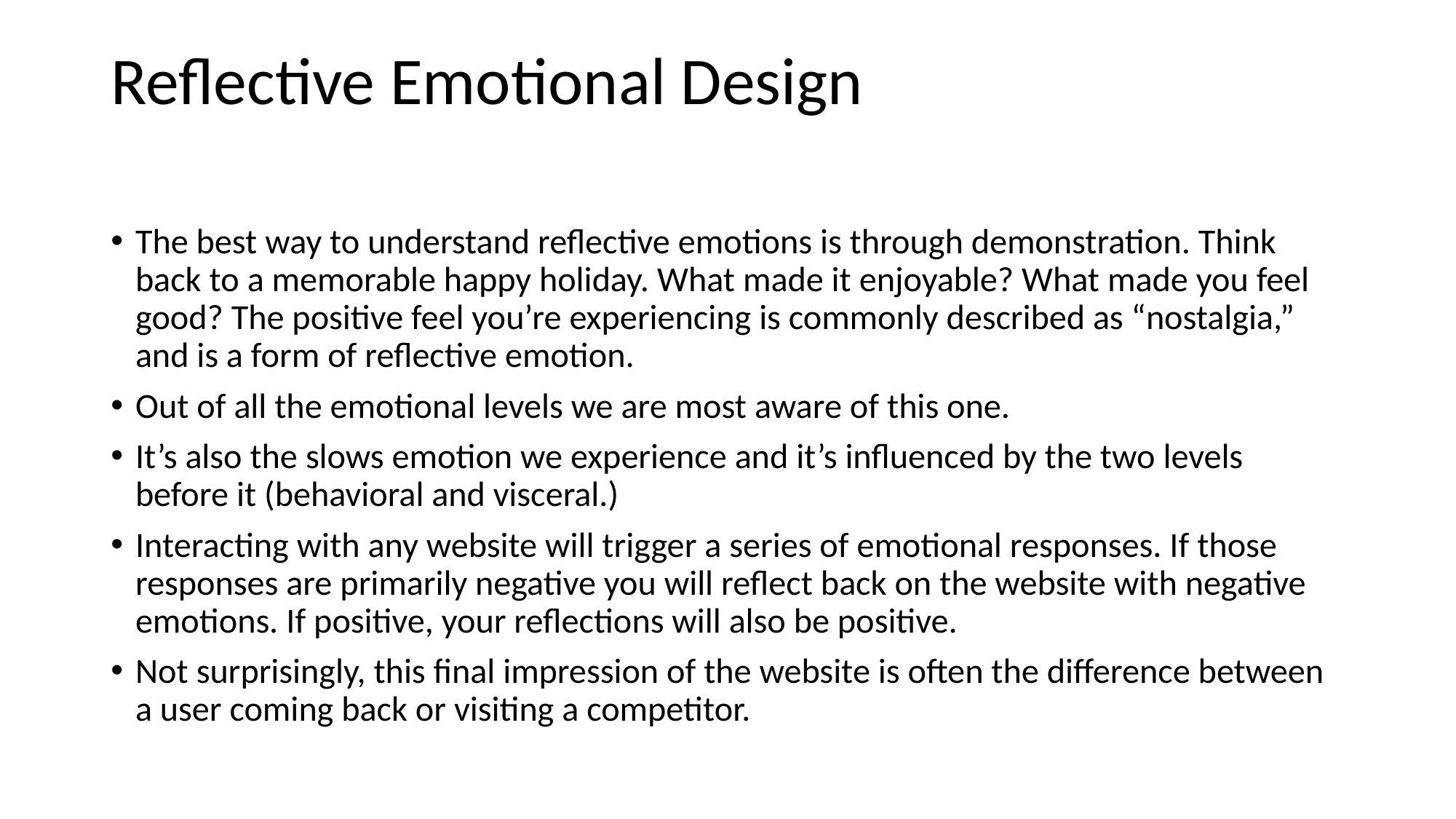

# Reflective Emotional Design
The best way to understand reflective emotions is through demonstration. Think back to a memorable happy holiday. What made it enjoyable? What made you feel good? The positive feel you’re experiencing is commonly described as “nostalgia,” and is a form of reflective emotion.
Out of all the emotional levels we are most aware of this one.
It’s also the slows emotion we experience and it’s influenced by the two levels before it (behavioral and visceral.)
Interacting with any website will trigger a series of emotional responses. If those responses are primarily negative you will reflect back on the website with negative emotions. If positive, your reflections will also be positive.
Not surprisingly, this final impression of the website is often the difference between a user coming back or visiting a competitor.